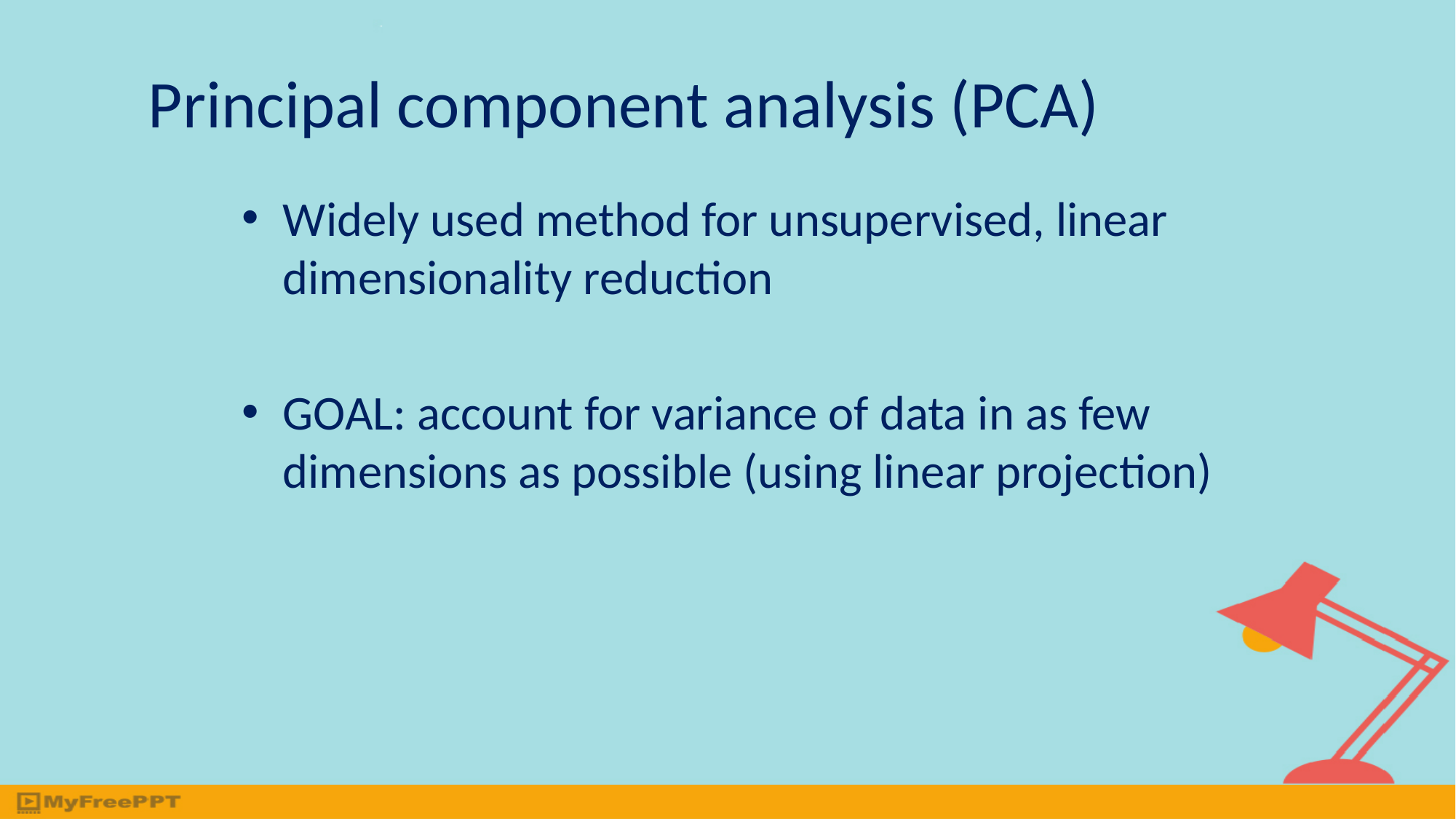

# Principal component analysis (PCA)
Widely used method for unsupervised, linear dimensionality reduction

GOAL: account for variance of data in as few dimensions as possible (using linear projection)